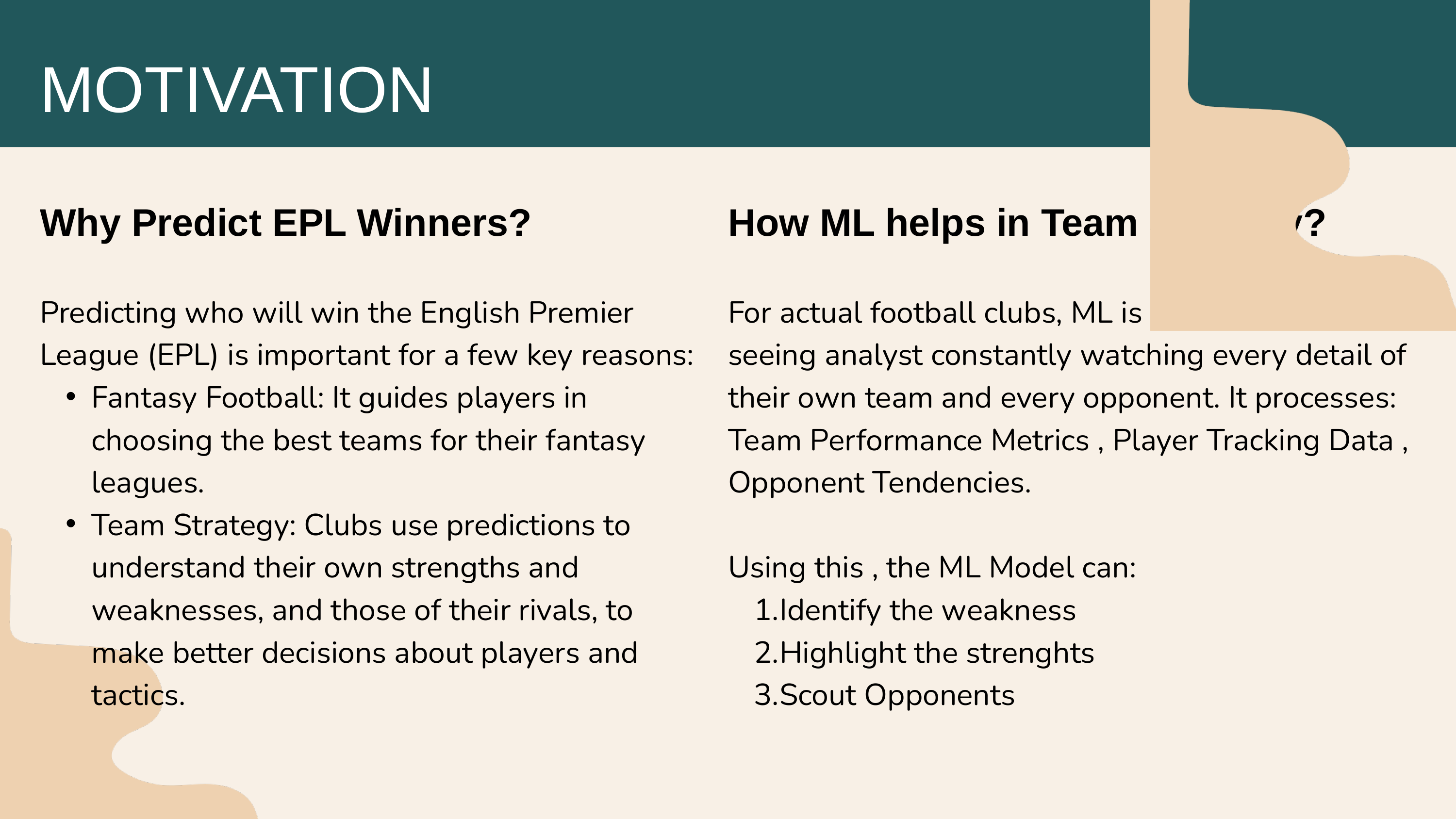

MOTIVATION
Why Predict EPL Winners?

Predicting who will win the English Premier League (EPL) is important for a few key reasons:
Fantasy Football: It guides players in choosing the best teams for their fantasy leagues.
Team Strategy: Clubs use predictions to understand their own strengths and weaknesses, and those of their rivals, to make better decisions about players and tactics.

How ML helps in Team Strategy?

For actual football clubs, ML is like having an all-seeing analyst constantly watching every detail of their own team and every opponent. It processes: Team Performance Metrics , Player Tracking Data , Opponent Tendencies.

Using this , the ML Model can:
Identify the weakness
Highlight the strenghts
Scout Opponents